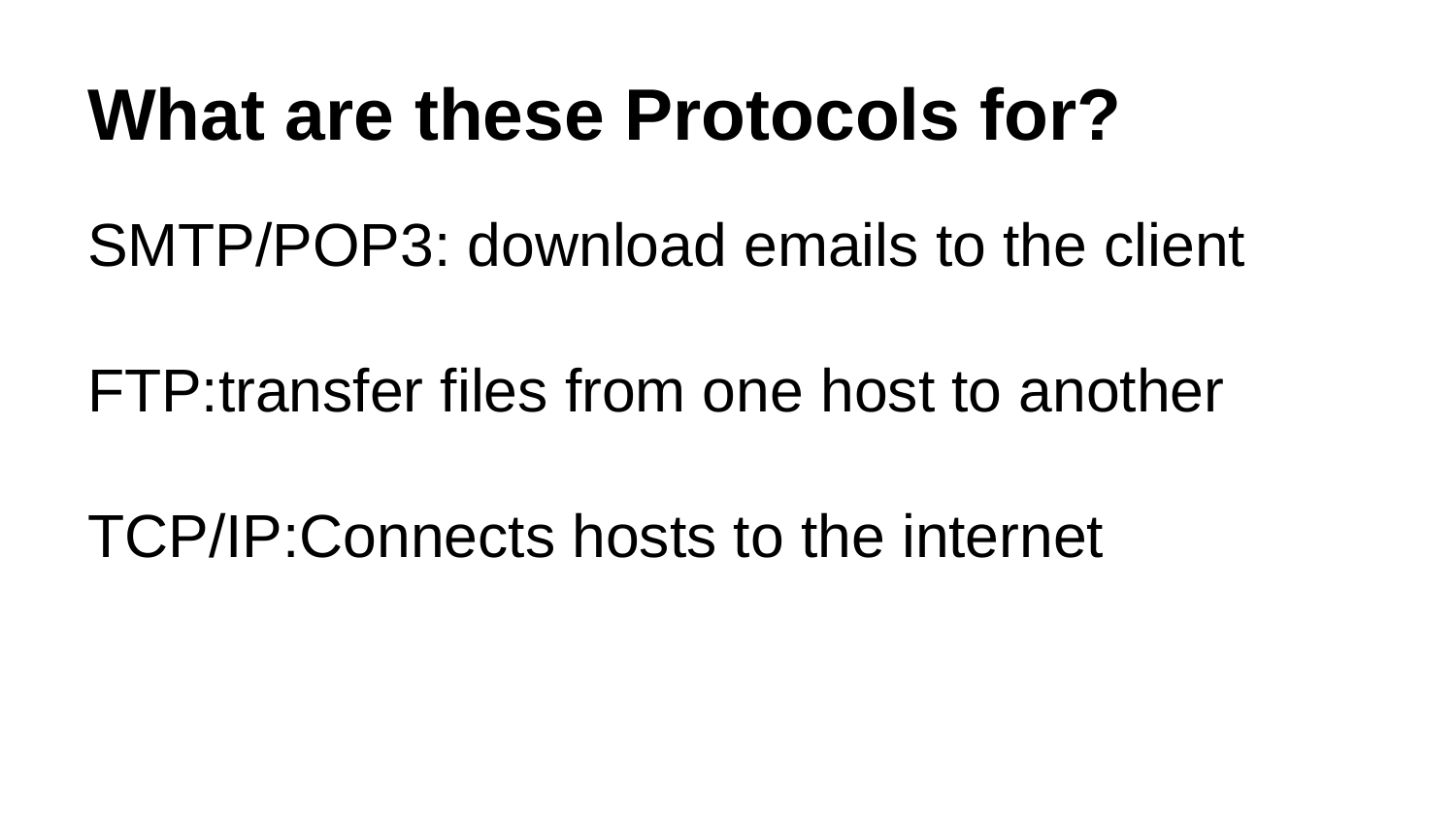

# What are these Protocols for?
SMTP/POP3: download emails to the client

FTP:transfer files from one host to another

TCP/IP:Connects hosts to the internet